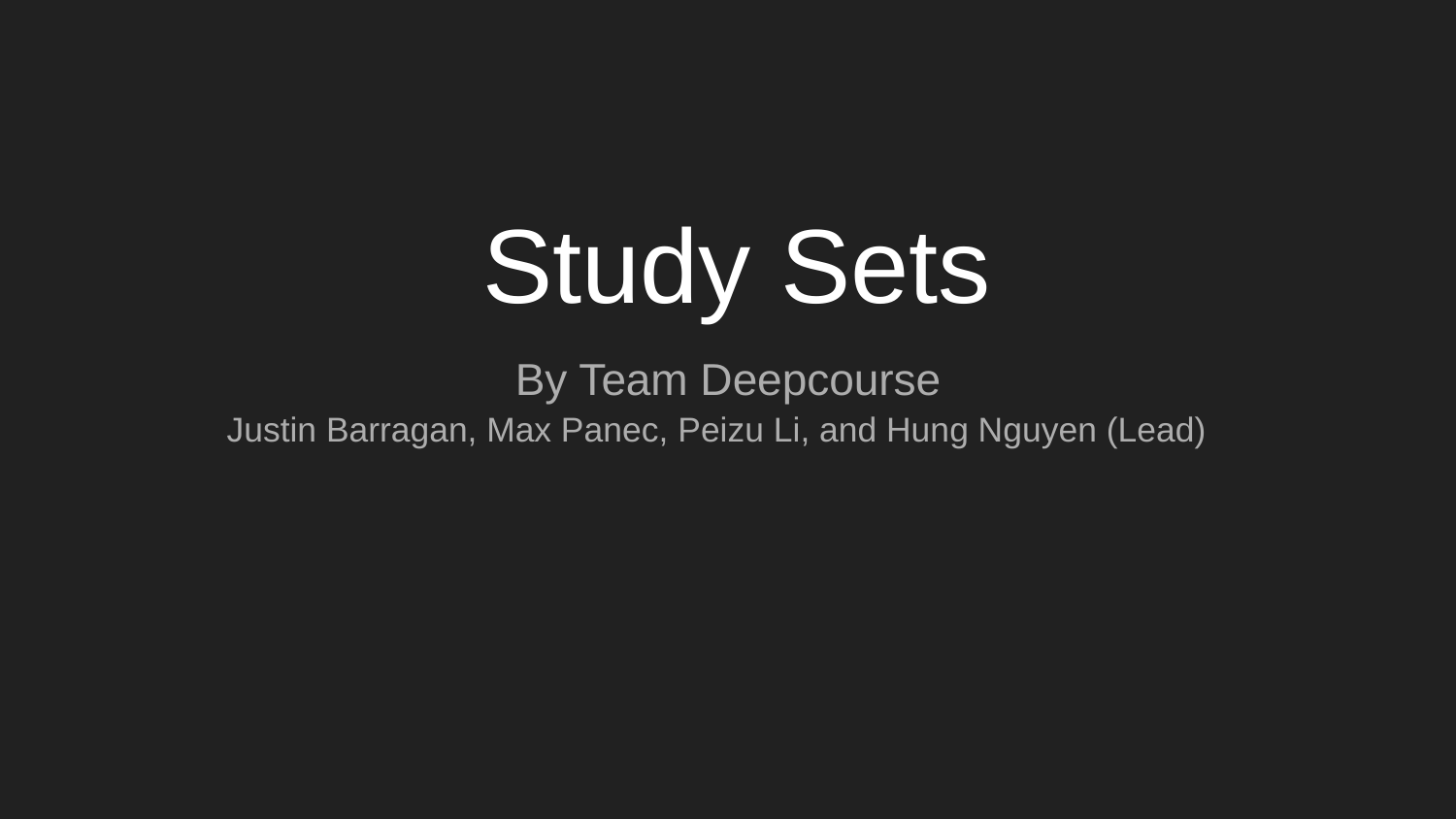

# Study Sets
By Team Deepcourse
Justin Barragan, Max Panec, Peizu Li, and Hung Nguyen (Lead)